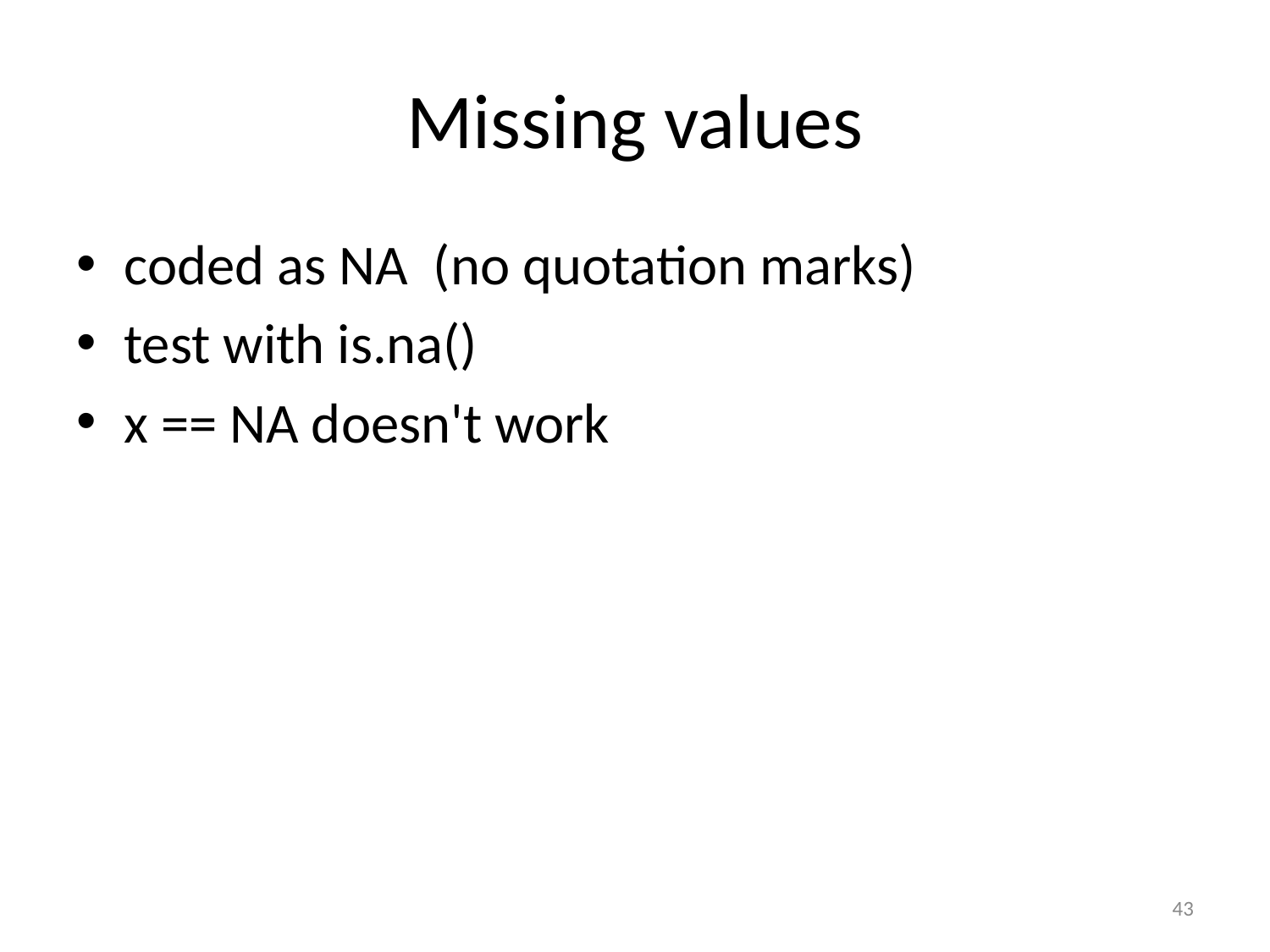

# Missing values
coded as NA  (no quotation marks)
test with is.na()
x == NA doesn't work

43